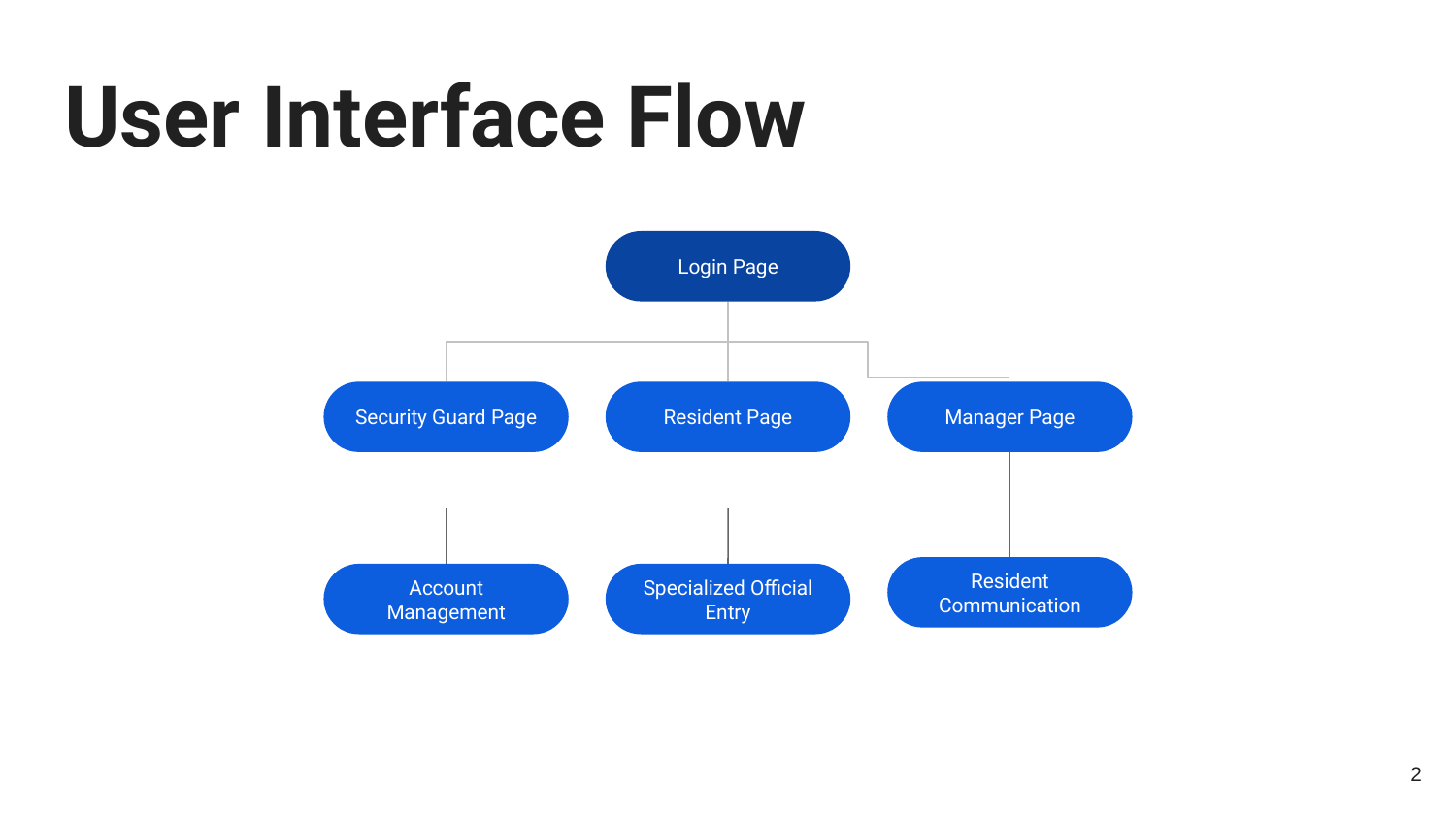

# User Interface Flow
Login Page
Security Guard Page
Resident Page
Manager Page
Resident Communication
Account Management
Specialized Official Entry
2